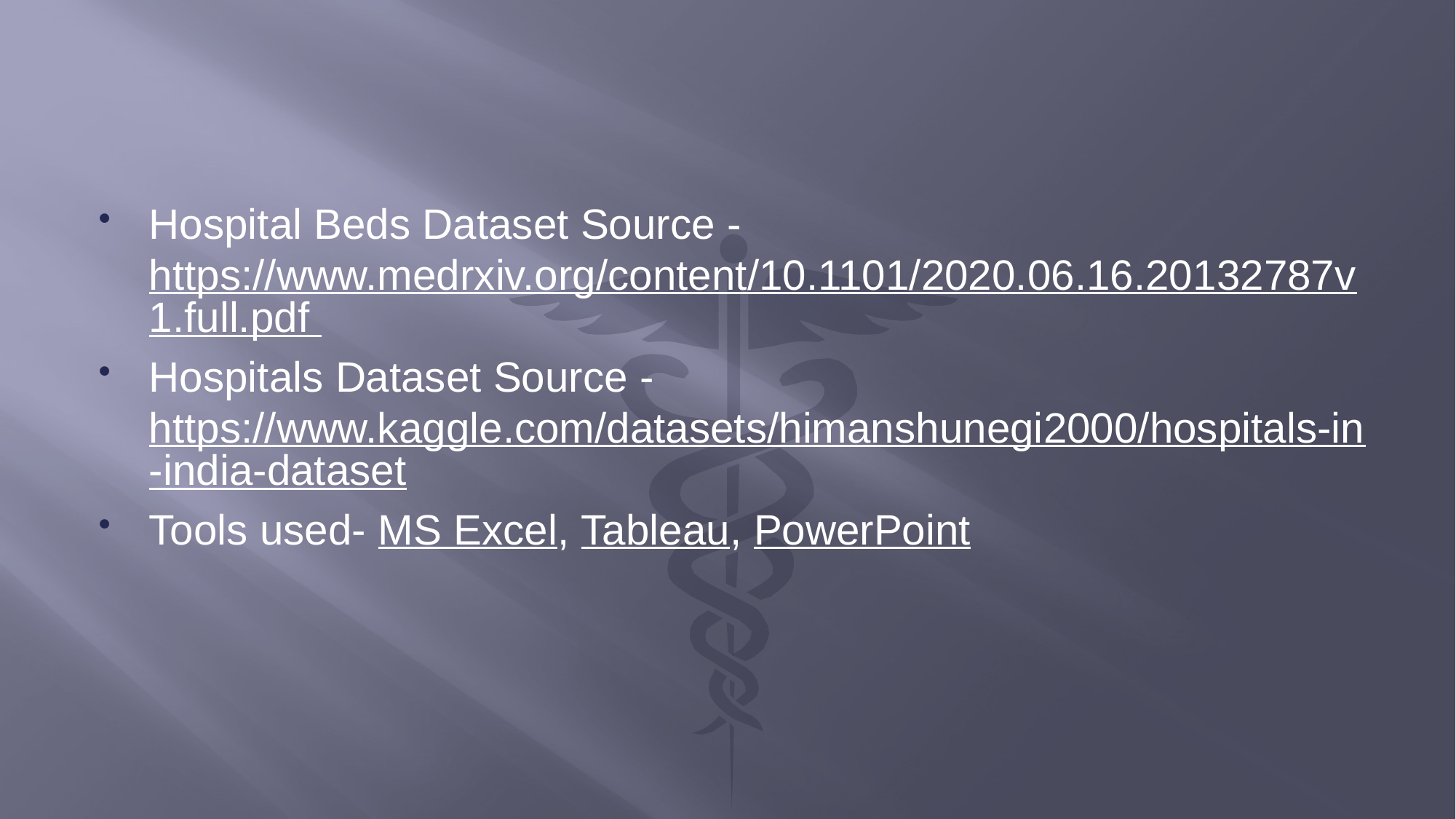

Hospital Beds Dataset Source - https://www.medrxiv.org/content/10.1101/2020.06.16.20132787v1.full.pdf
Hospitals Dataset Source - https://www.kaggle.com/datasets/himanshunegi2000/hospitals-in-india-dataset
Tools used- MS Excel, Tableau, PowerPoint